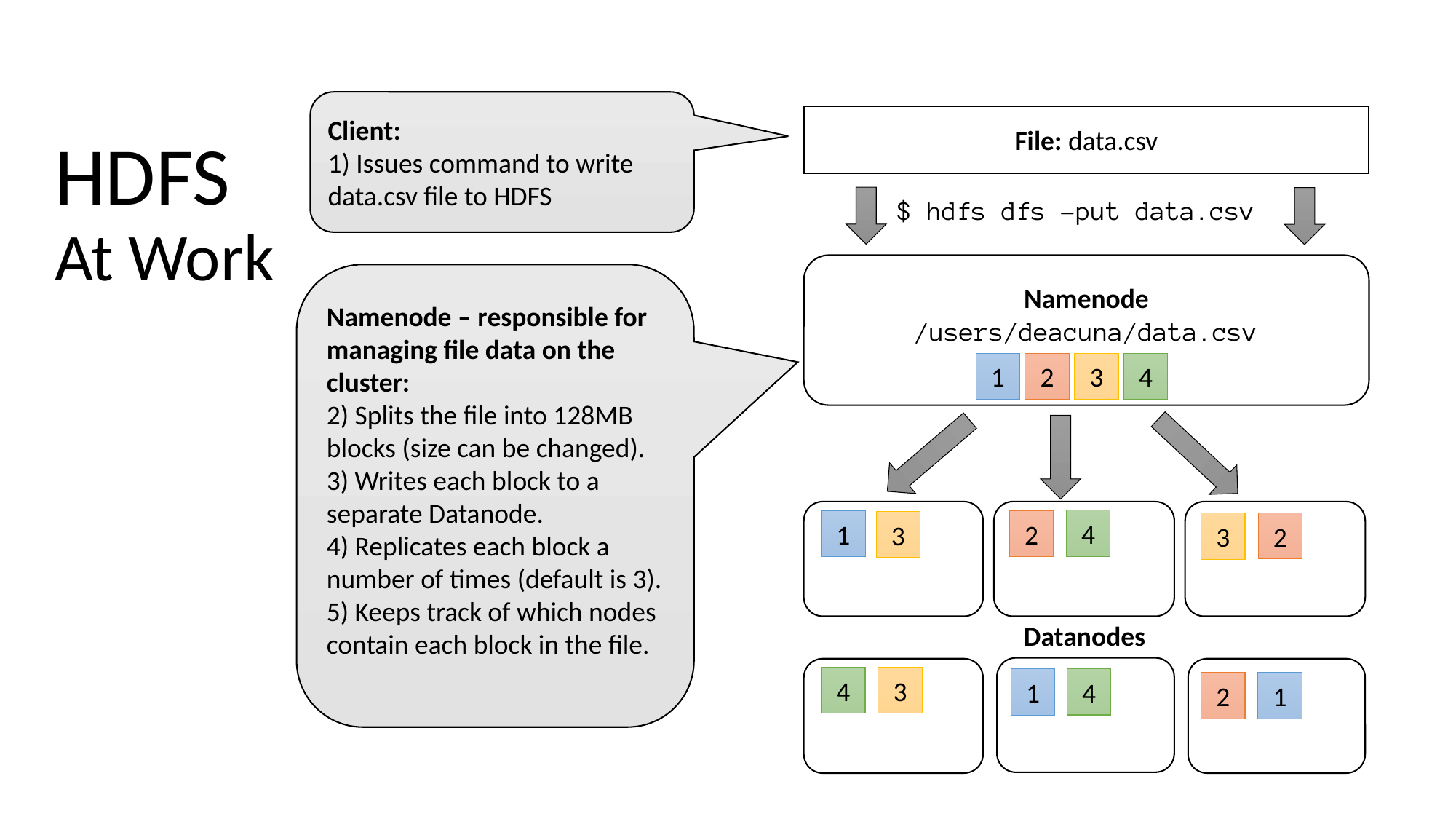

# HDFS At Work
Client:
1) Issues command to write data.csv file to HDFS
File: data.csv

$ hdfs dfs –put data.csv

Namenode
/users/deacuna/data.csv
Namenode – responsible for managing file data on the cluster:
2) Splits the file into 128MB blocks (size can be changed).
3) Writes each block to a separate Datanode.
4) Replicates each block a number of times (default is 3).
5) Keeps track of which nodes contain each block in the file.

1
2
3
4

4
1
2
3
2
3
1
2
3
4
Datanodes

4
3
4
1
2
1